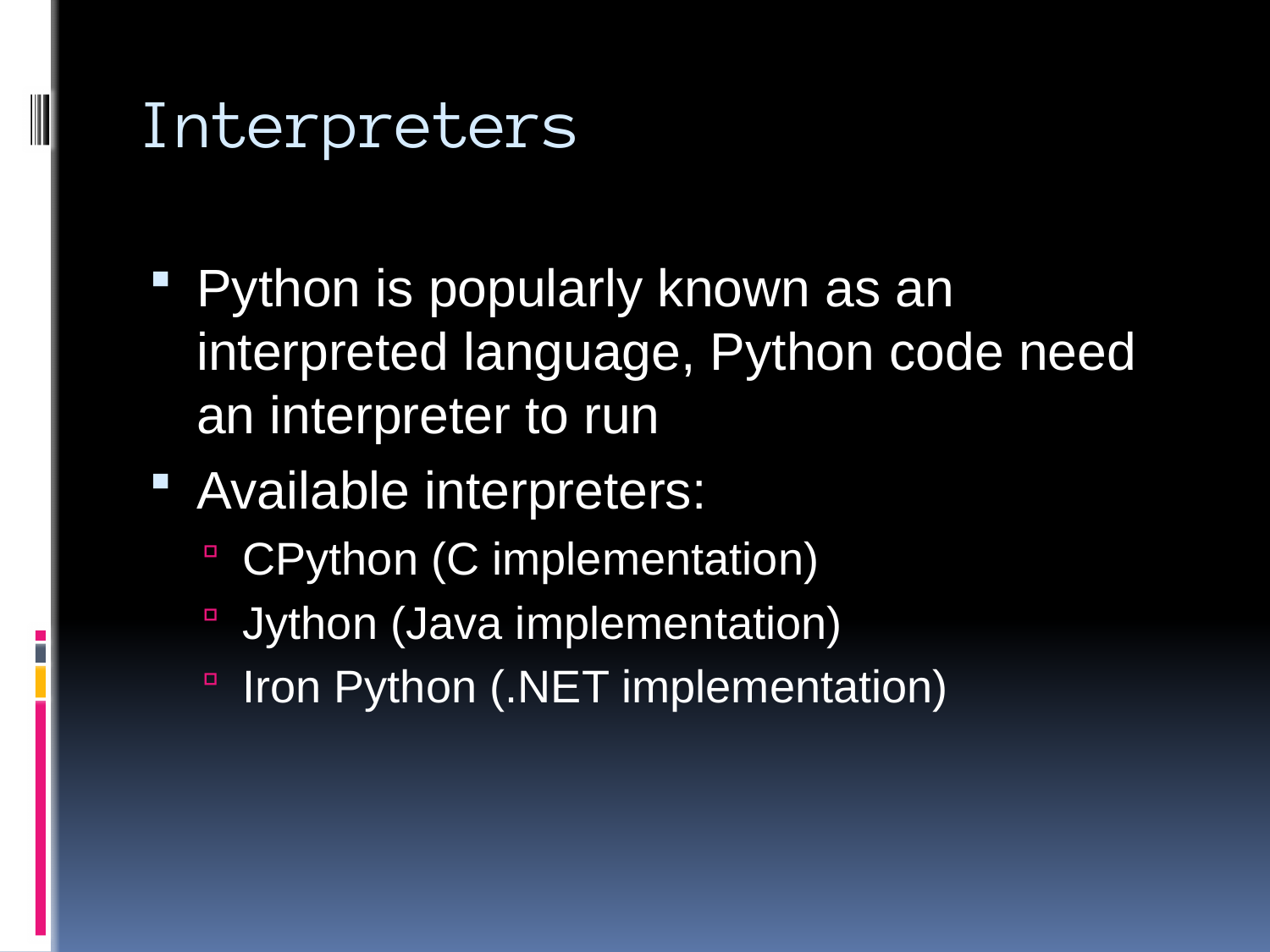

# Interpreters
Python is popularly known as an interpreted language, Python code need an interpreter to run
Available interpreters:
CPython (C implementation)
Jython (Java implementation)
Iron Python (.NET implementation)